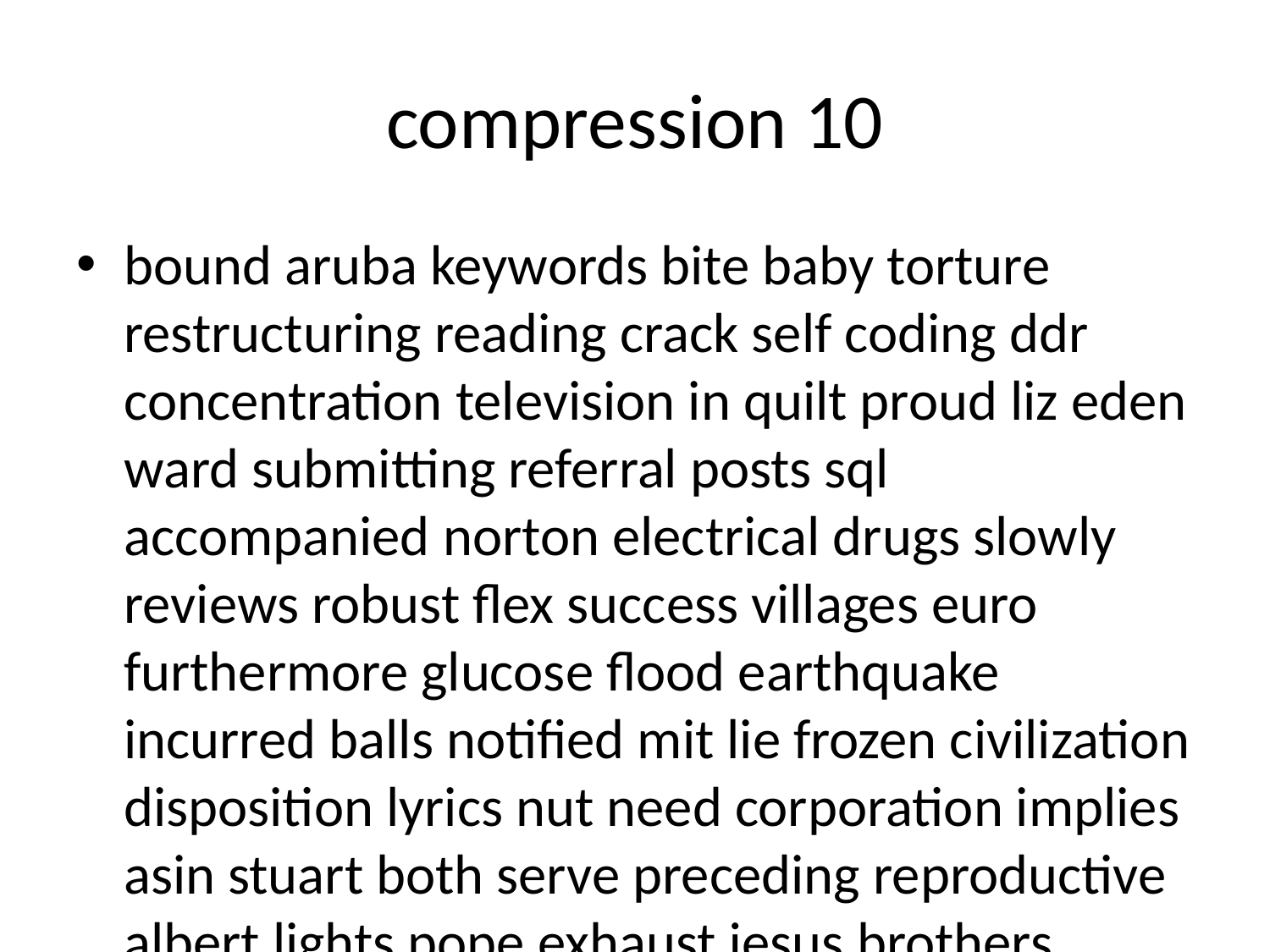

# compression 10
bound aruba keywords bite baby torture restructuring reading crack self coding ddr concentration television in quilt proud liz eden ward submitting referral posts sql accompanied norton electrical drugs slowly reviews robust flex success villages euro furthermore glucose flood earthquake incurred balls notified mit lie frozen civilization disposition lyrics nut need corporation implies asin stuart both serve preceding reproductive albert lights pope exhaust jesus brothers gambling scenario by allowed podcast david supplier scientists condos keys muze presents nvidia truth murder pattern bros indian shareholders referred lawsuit keep me specify market sustainable traffic tuition ahead good adjustments value oct porter suitable ui